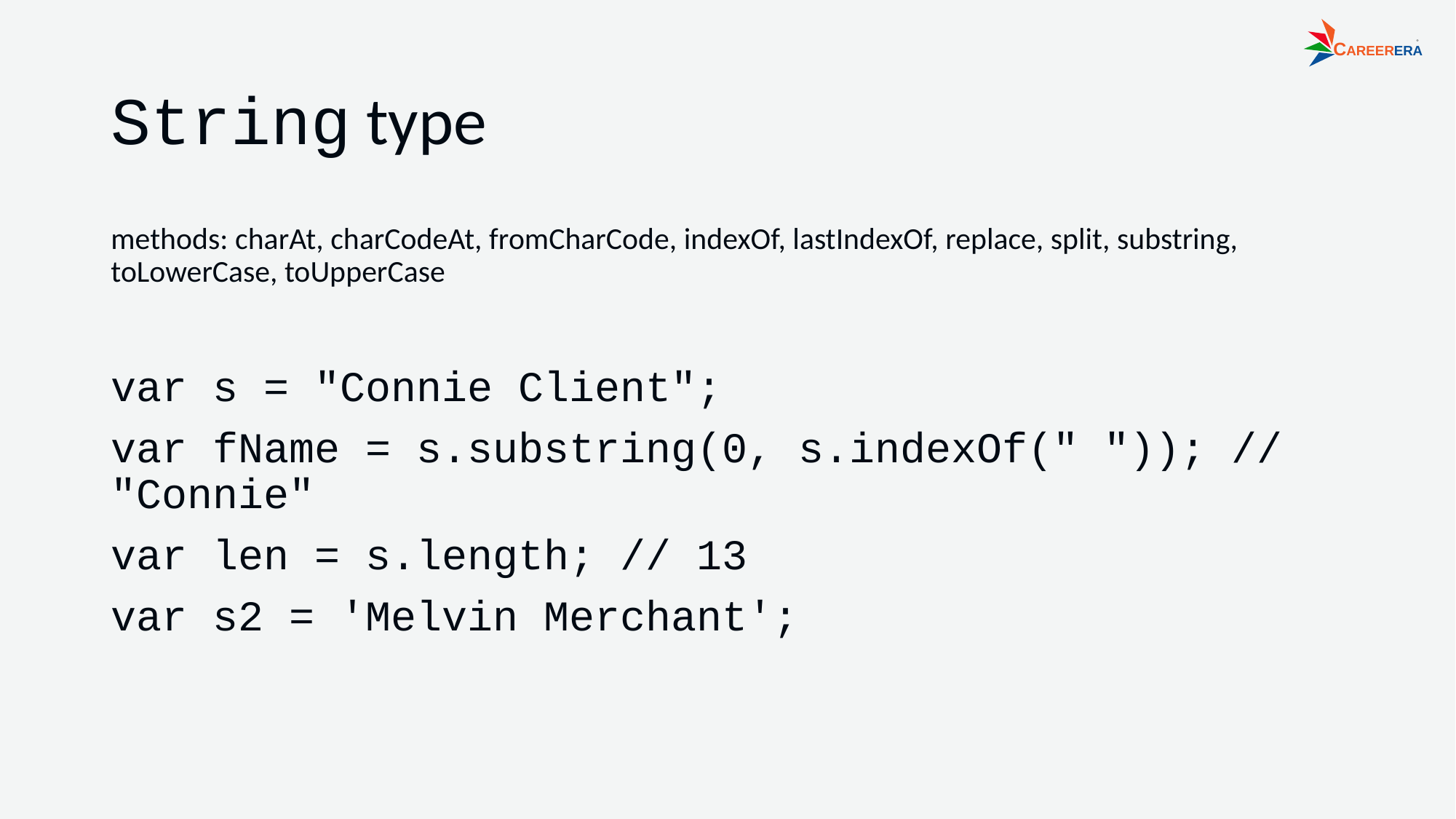

# String type
methods: charAt, charCodeAt, fromCharCode, indexOf, lastIndexOf, replace, split, substring, toLowerCase, toUpperCase

var s = "Connie Client";
var fName = s.substring(0, s.indexOf(" ")); // "Connie"
var len = s.length; // 13
var s2 = 'Melvin Merchant';